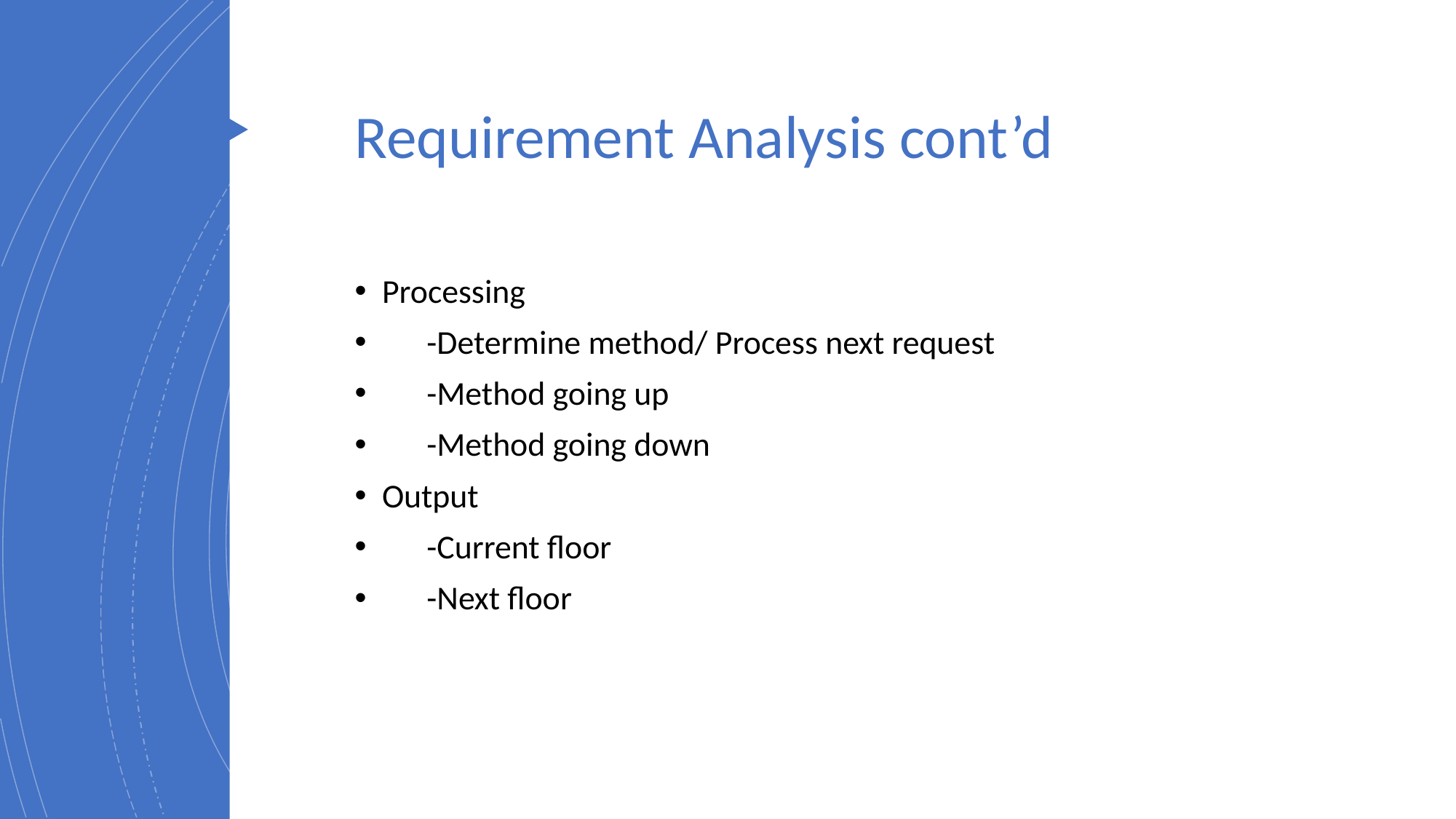

# Requirement Analysis cont’d

Processing
      -Determine method/ Process next request
      -Method going up
      -Method going down
Output
      -Current floor
      -Next floor